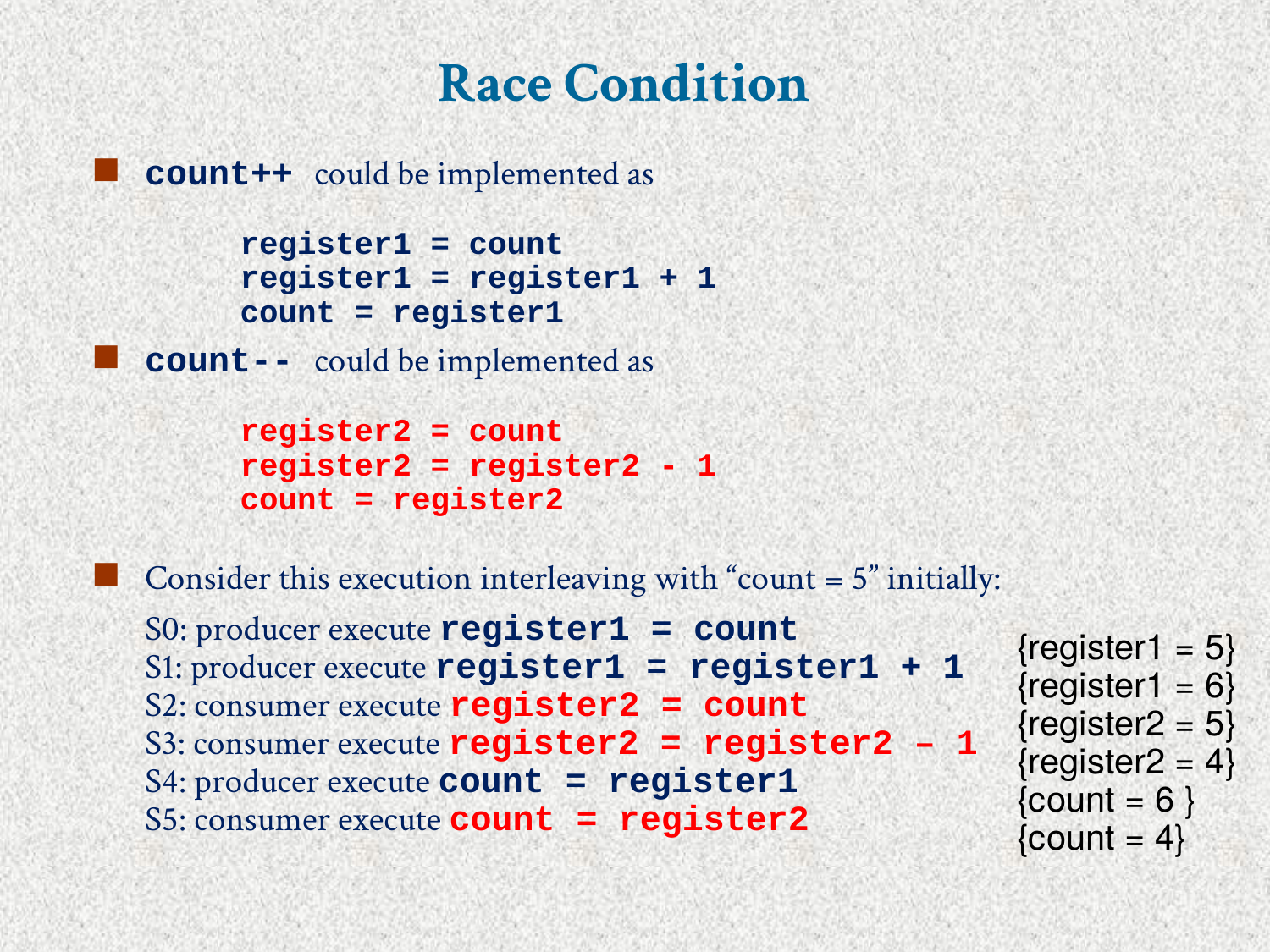

# Race Condition
count++ could be implemented as
     register1 = count
     register1 = register1 + 1
     count = register1
count-- could be implemented as
     register2 = count
     register2 = register2 - 1
     count = register2

Consider this execution interleaving with “count = 5” initially:
	S0: producer execute register1 = count
S1: producer execute register1 = register1 + 1
S2: consumer execute register2 = count
S3: consumer execute register2 = register2 – 1
S4: producer execute count = register1
S5: consumer execute count = register2

	{register1 = 5}
{register1 = 6}
{register2 = 5}
{register2 = 4}
{count = 6 }
{count = 4}